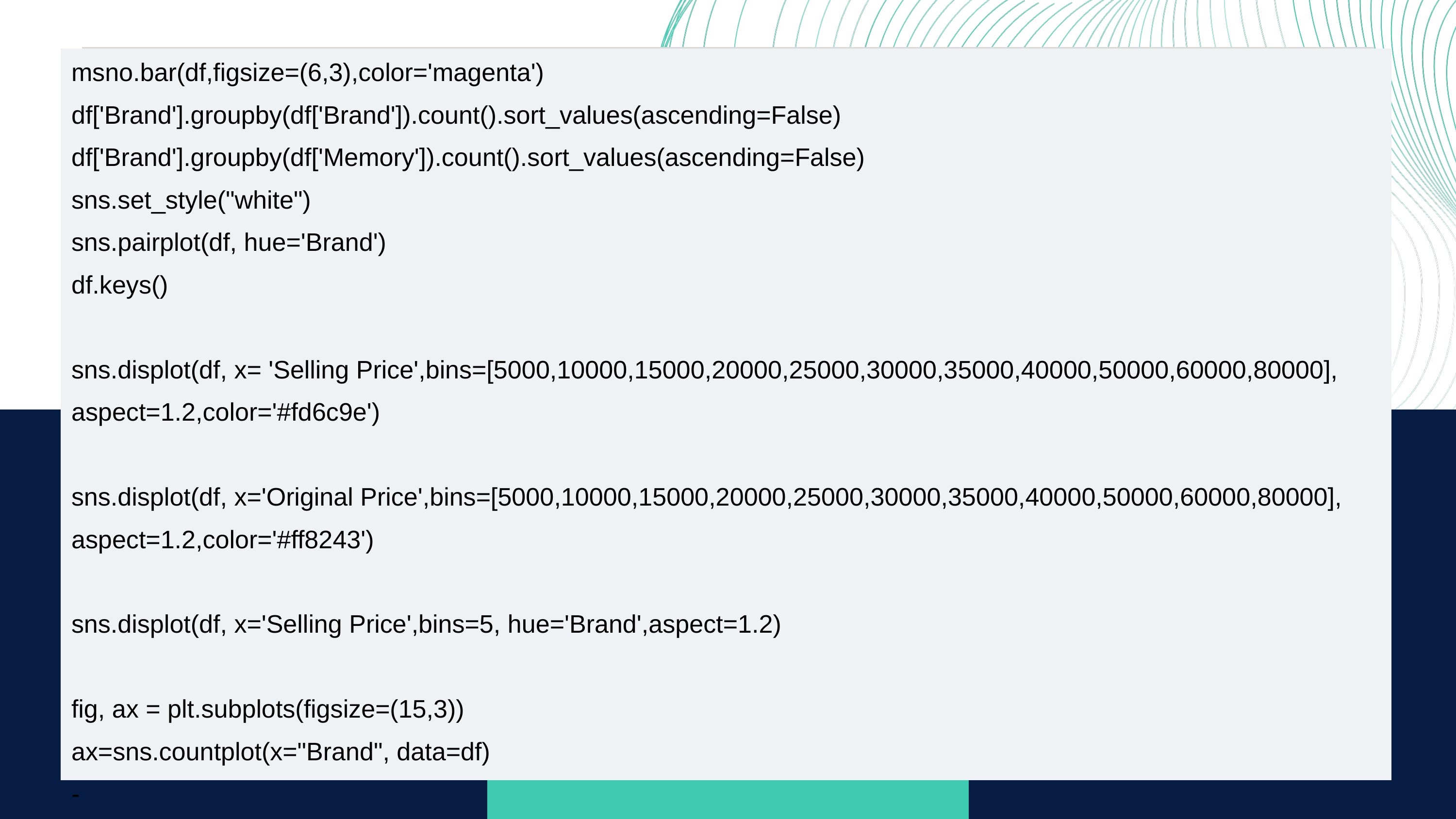

msno.bar(df,figsize=(6,3),color='magenta')
df['Brand'].groupby(df['Brand']).count().sort_values(ascending=False)
df['Brand'].groupby(df['Memory']).count().sort_values(ascending=False)
sns.set_style("white")
sns.pairplot(df, hue='Brand')
df.keys()

sns.displot(df, x= 'Selling Price',bins=[5000,10000,15000,20000,25000,30000,35000,40000,50000,60000,80000],
aspect=1.2,color='#fd6c9e')

sns.displot(df, x='Original Price',bins=[5000,10000,15000,20000,25000,30000,35000,40000,50000,60000,80000], aspect=1.2,color='#ff8243')

sns.displot(df, x='Selling Price',bins=5, hue='Brand',aspect=1.2)

fig, ax = plt.subplots(figsize=(15,3))
ax=sns.countplot(x="Brand", data=df)
-

Problem 2